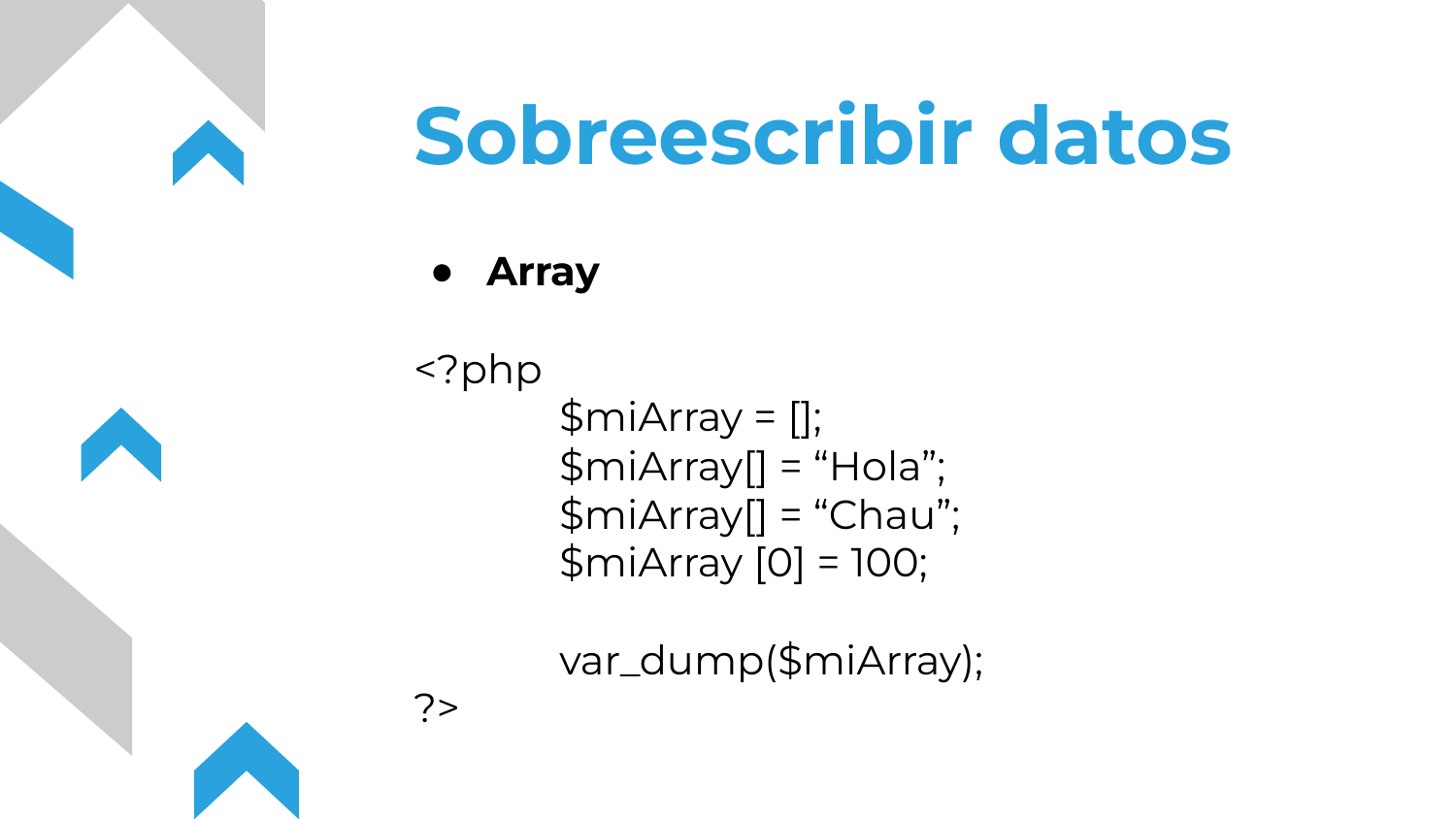

# Sobreescribir datos

Array

<?php
	$miArray = [];
	$miArray[] = “Hola”;
	$miArray[] = “Chau”;
	$miArray [0] = 100;

	var_dump($miArray);
?>